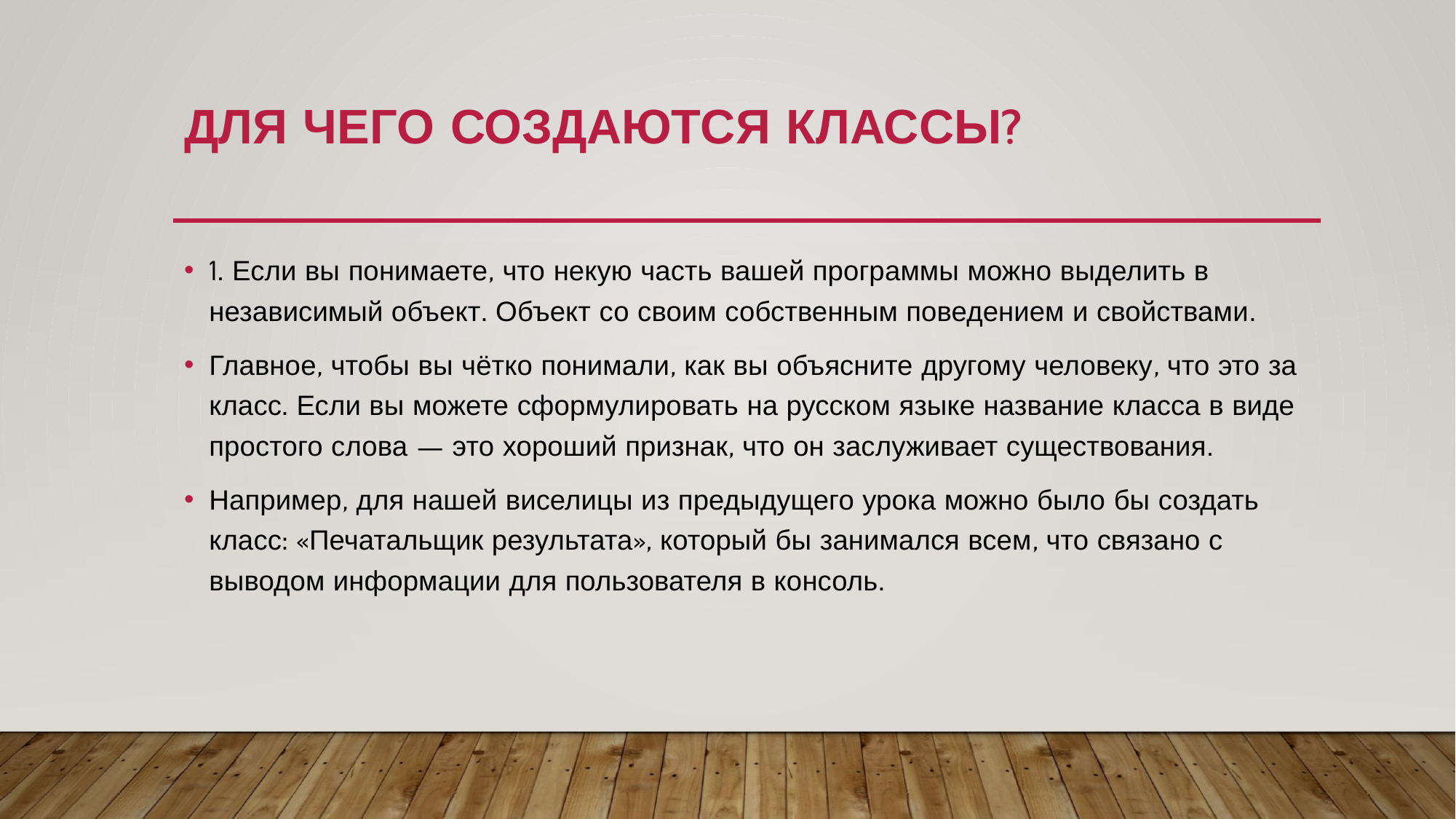

# Для чего создаются классы?
1. Если вы понимаете, что некую часть вашей программы можно выделить в независимый объект. Объект со своим собственным поведением и свойствами.
Главное, чтобы вы чётко понимали, как вы объясните другому человеку, что это за класс. Если вы можете сформулировать на русском языке название класса в виде простого слова — это хороший признак, что он заслуживает существования.
Например, для нашей виселицы из предыдущего урока можно было бы создать класс: «Печатальщик результата», который бы занимался всем, что связано с выводом информации для пользователя в консоль.